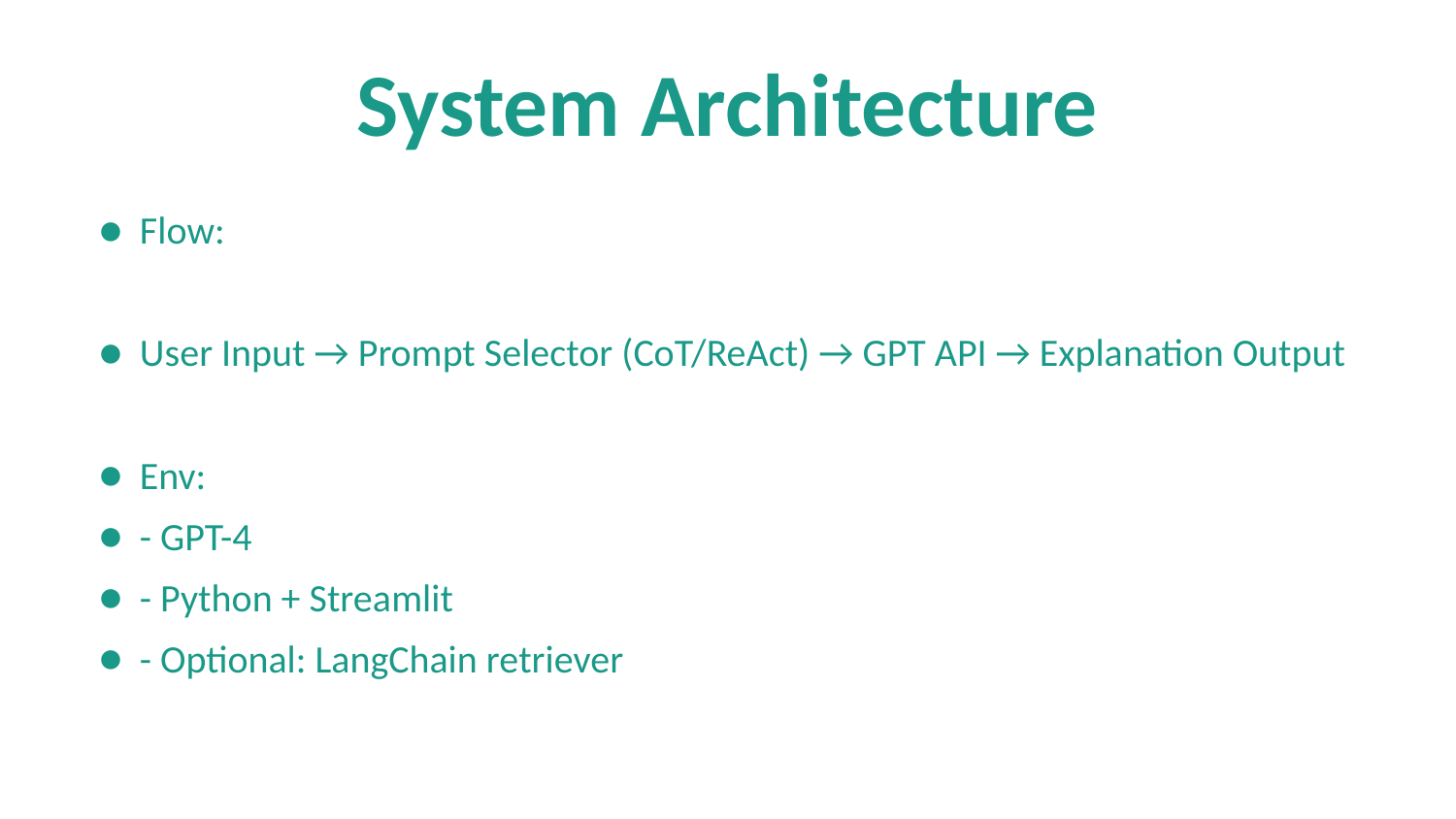

# System Architecture
Flow:

User Input → Prompt Selector (CoT/ReAct) → GPT API → Explanation Output

Env:
- GPT-4
- Python + Streamlit
- Optional: LangChain retriever